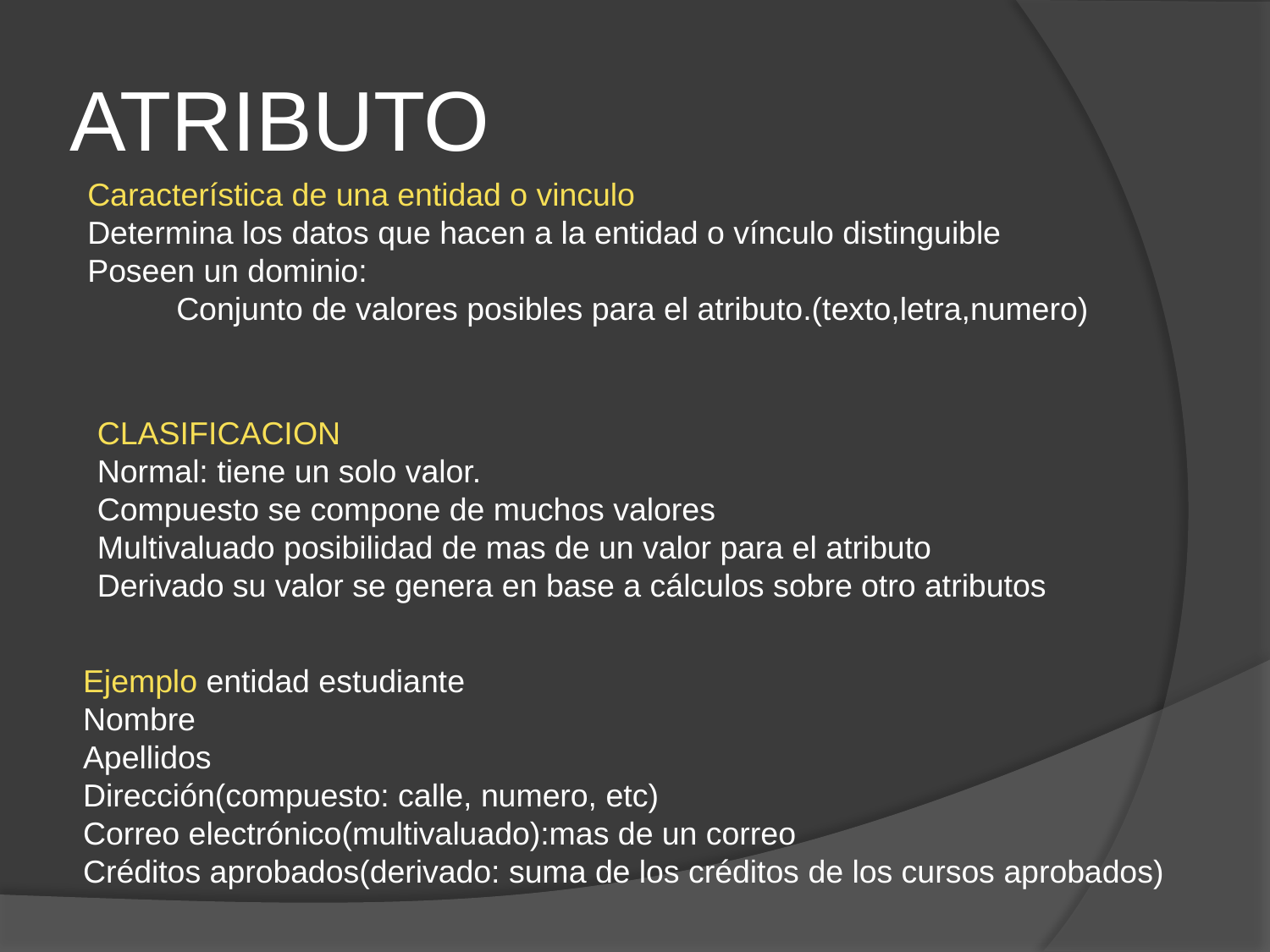

# ATRIBUTO
Característica de una entidad o vinculo
Determina los datos que hacen a la entidad o vínculo distinguible
Poseen un dominio:
          Conjunto de valores posibles para el atributo.(texto,letra,numero)
CLASIFICACION
Normal: tiene un solo valor.
Compuesto se compone de muchos valores
Multivaluado posibilidad de mas de un valor para el atributo
Derivado su valor se genera en base a cálculos sobre otro atributos
Ejemplo entidad estudiante
Nombre
Apellidos
Dirección(compuesto: calle, numero, etc)
Correo electrónico(multivaluado):mas de un correo
Créditos aprobados(derivado: suma de los créditos de los cursos aprobados)